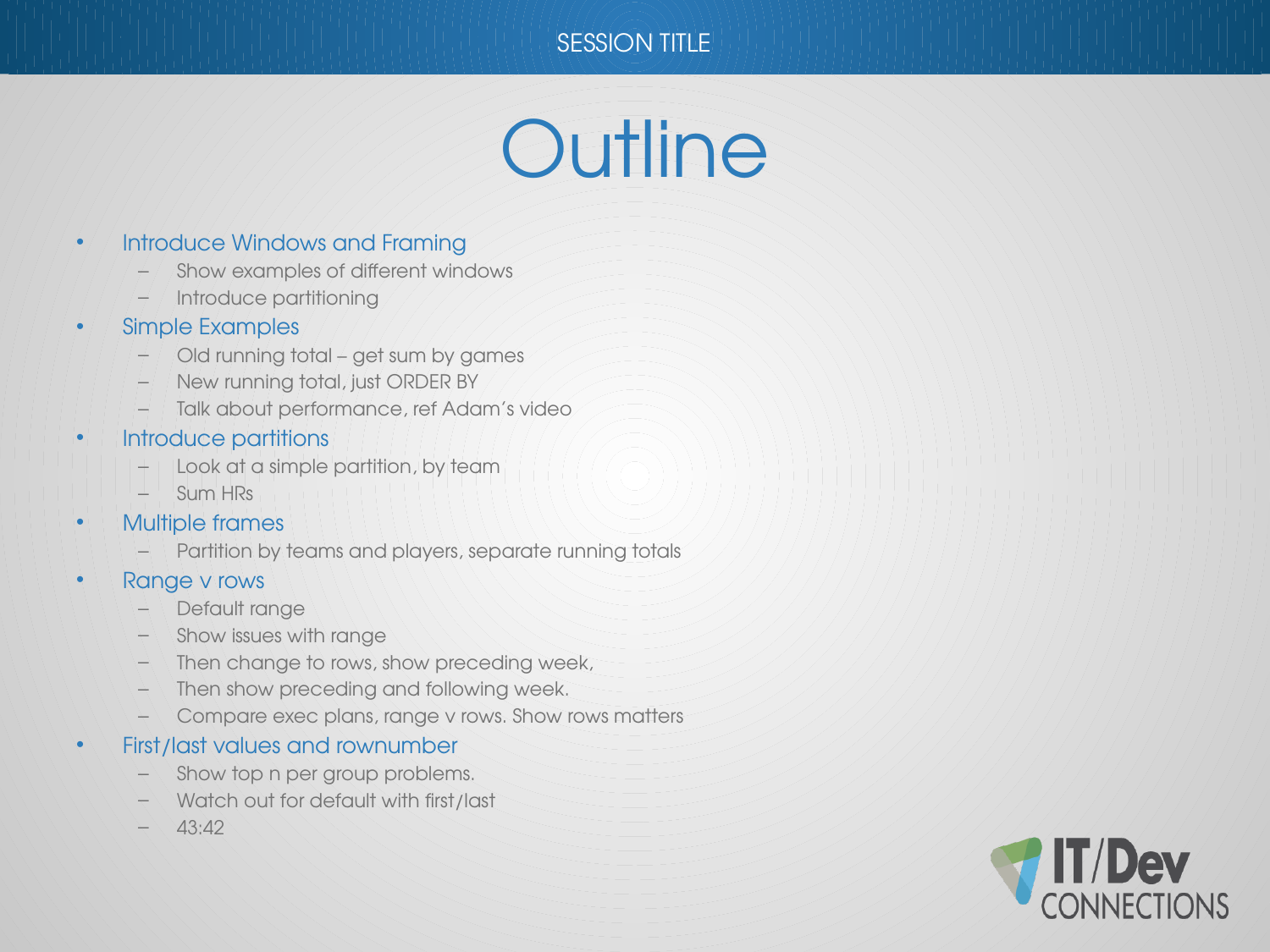

# Outline
Introduce Windows and Framing
Show examples of different windows
Introduce partitioning
Simple Examples
Old running total – get sum by games
New running total, just ORDER BY
Talk about performance, ref Adam’s video
Introduce partitions
Look at a simple partition, by team
Sum HRs
Multiple frames
Partition by teams and players, separate running totals
Range v rows
Default range
Show issues with range
Then change to rows, show preceding week,
Then show preceding and following week.
Compare exec plans, range v rows. Show rows matters
First/last values and rownumber
Show top n per group problems.
Watch out for default with first/last
43:42